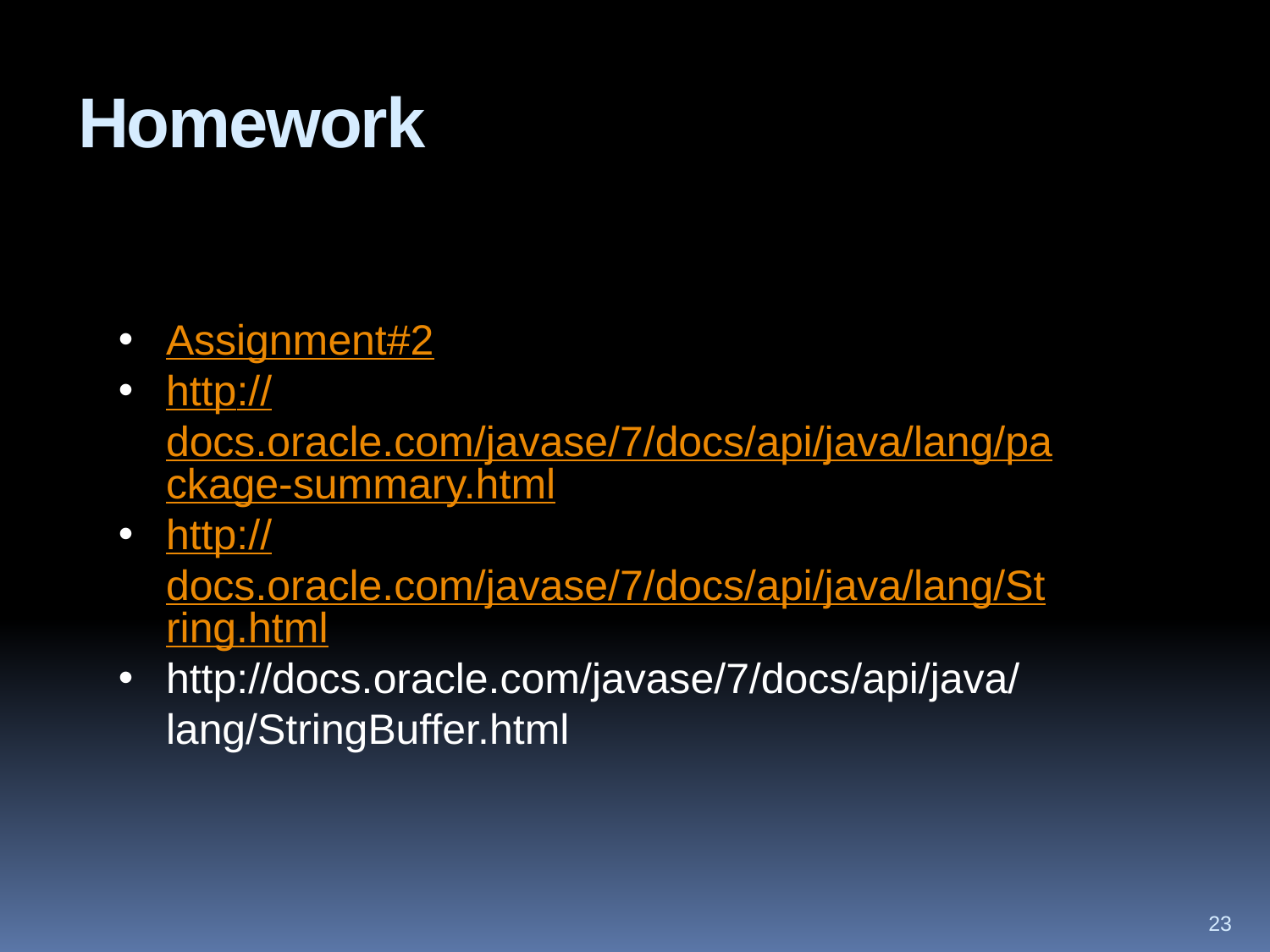

# Homework
Assignment#2
http://docs.oracle.com/javase/7/docs/api/java/lang/package-summary.html
http://docs.oracle.com/javase/7/docs/api/java/lang/String.html
http://docs.oracle.com/javase/7/docs/api/java/lang/StringBuffer.html
23